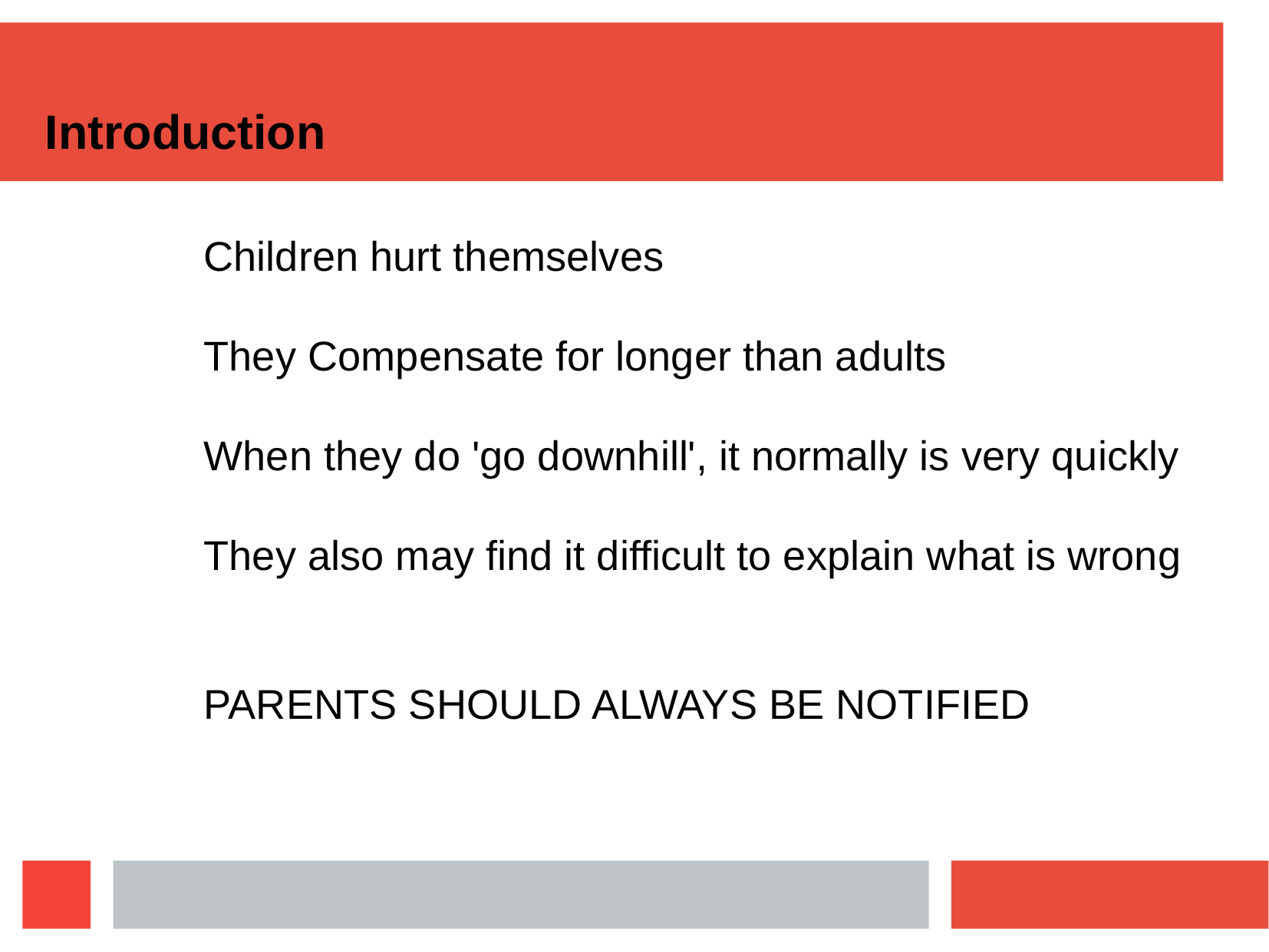

Introduction
Children hurt themselves

They Compensate for longer than adults

When they do 'go downhill', it normally is very quickly

They also may find it difficult to explain what is wrong

PARENTS SHOULD ALWAYS BE NOTIFIED